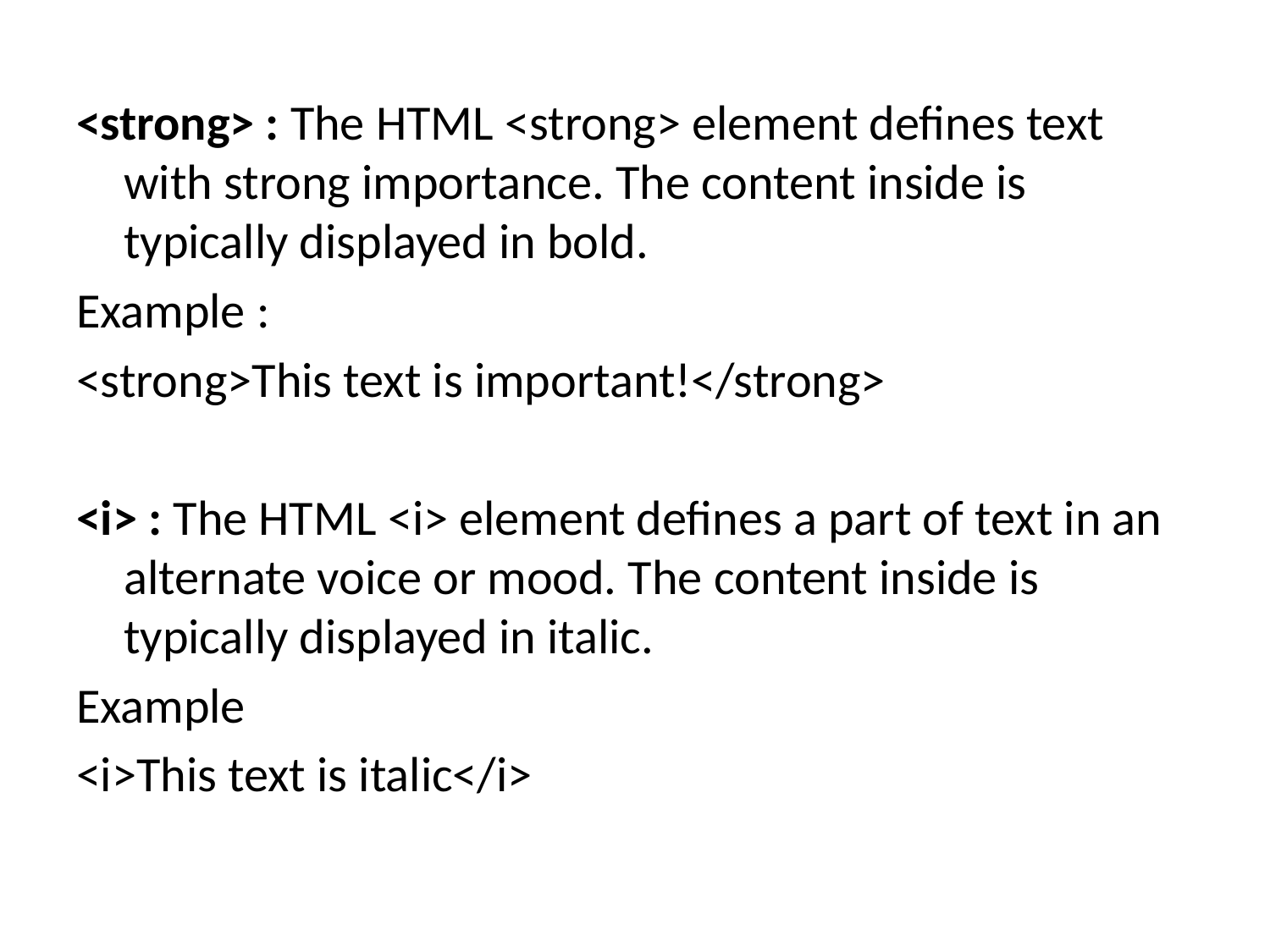

#
<strong> : The HTML <strong> element defines text with strong importance. The content inside is typically displayed in bold.
Example :
<strong>This text is important!</strong>

<i> : The HTML <i> element defines a part of text in an alternate voice or mood. The content inside is typically displayed in italic.
Example
<i>This text is italic</i>